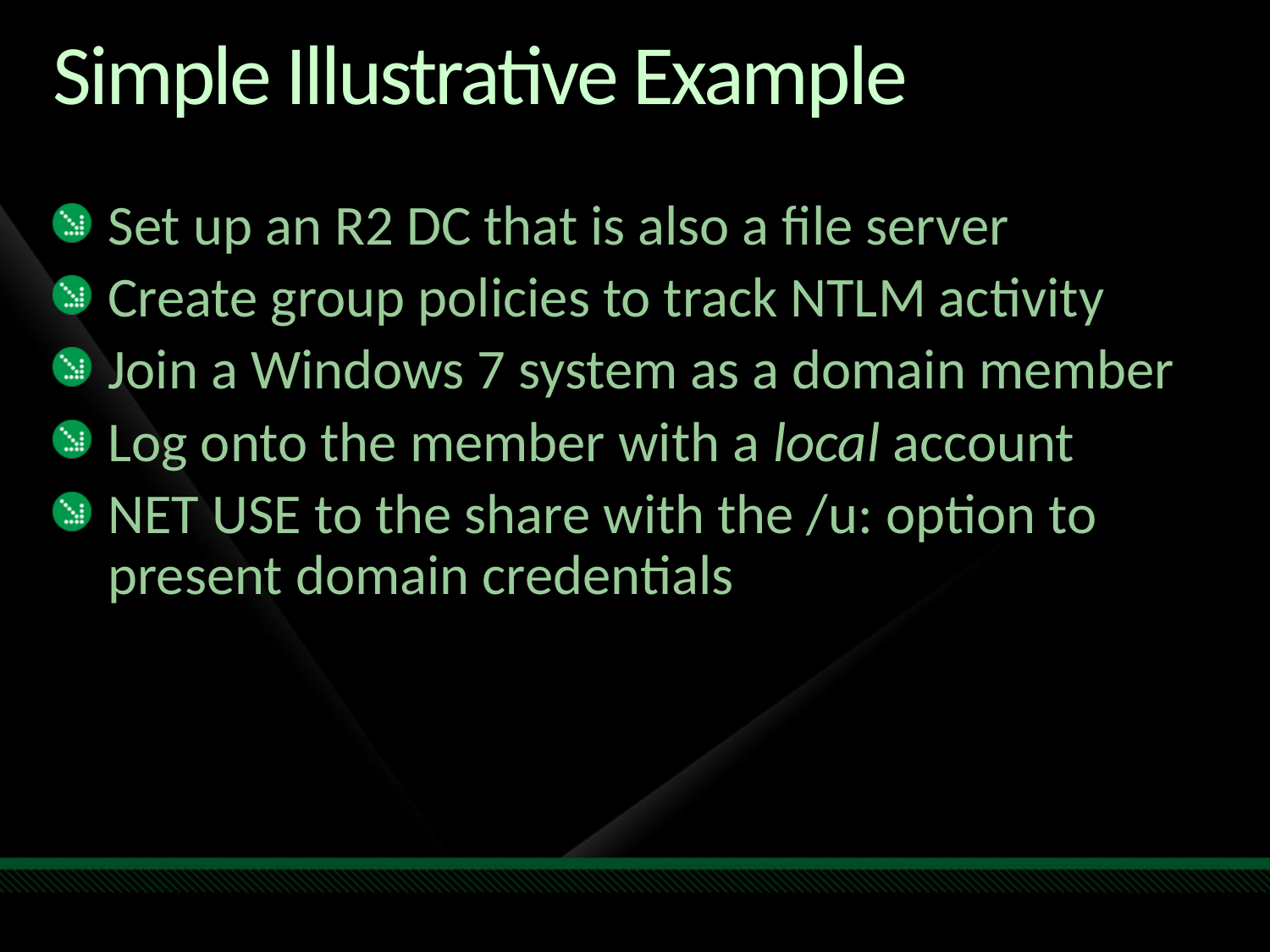

# Simple Illustrative Example
Set up an R2 DC that is also a file server
Create group policies to track NTLM activity
Join a Windows 7 system as a domain member
Log onto the member with a local account
NET USE to the share with the /u: option to present domain credentials